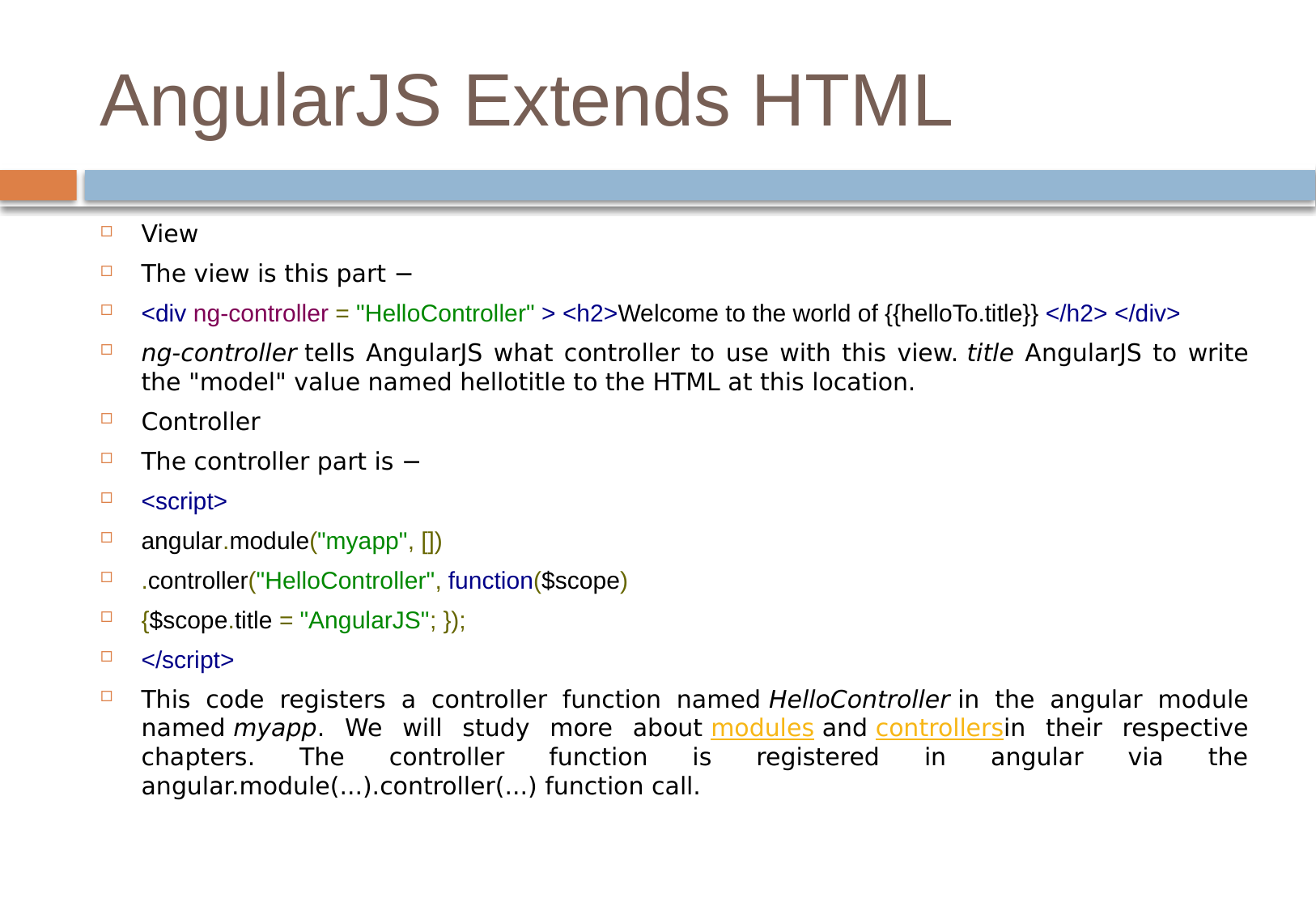

# AngularJS Extends HTML
View
The view is this part −
<div ng-controller = "HelloController" > <h2>Welcome to the world of {{helloTo.title}} </h2> </div>
ng-controller tells AngularJS what controller to use with this view. title AngularJS to write the "model" value named hellotitle to the HTML at this location.
Controller
The controller part is −
<script>
angular.module("myapp", [])
.controller("HelloController", function($scope)
{$scope.title = "AngularJS"; });
</script>
This code registers a controller function named HelloController in the angular module named myapp. We will study more about modules and controllersin their respective chapters. The controller function is registered in angular via the angular.module(...).controller(...) function call.